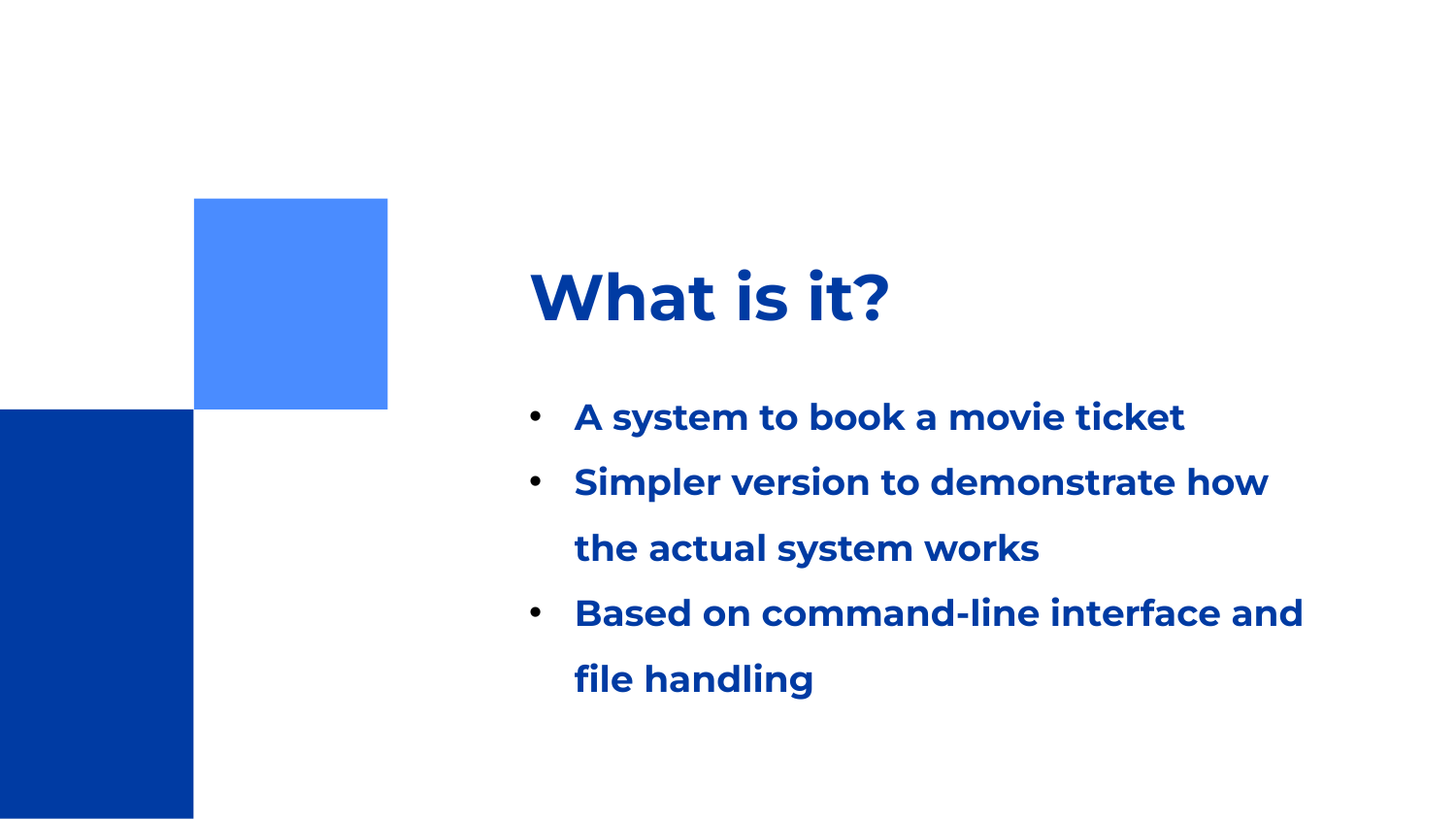

# What is it?
A system to book a movie ticket
Simpler version to demonstrate how the actual system works
Based on command-line interface and file handling